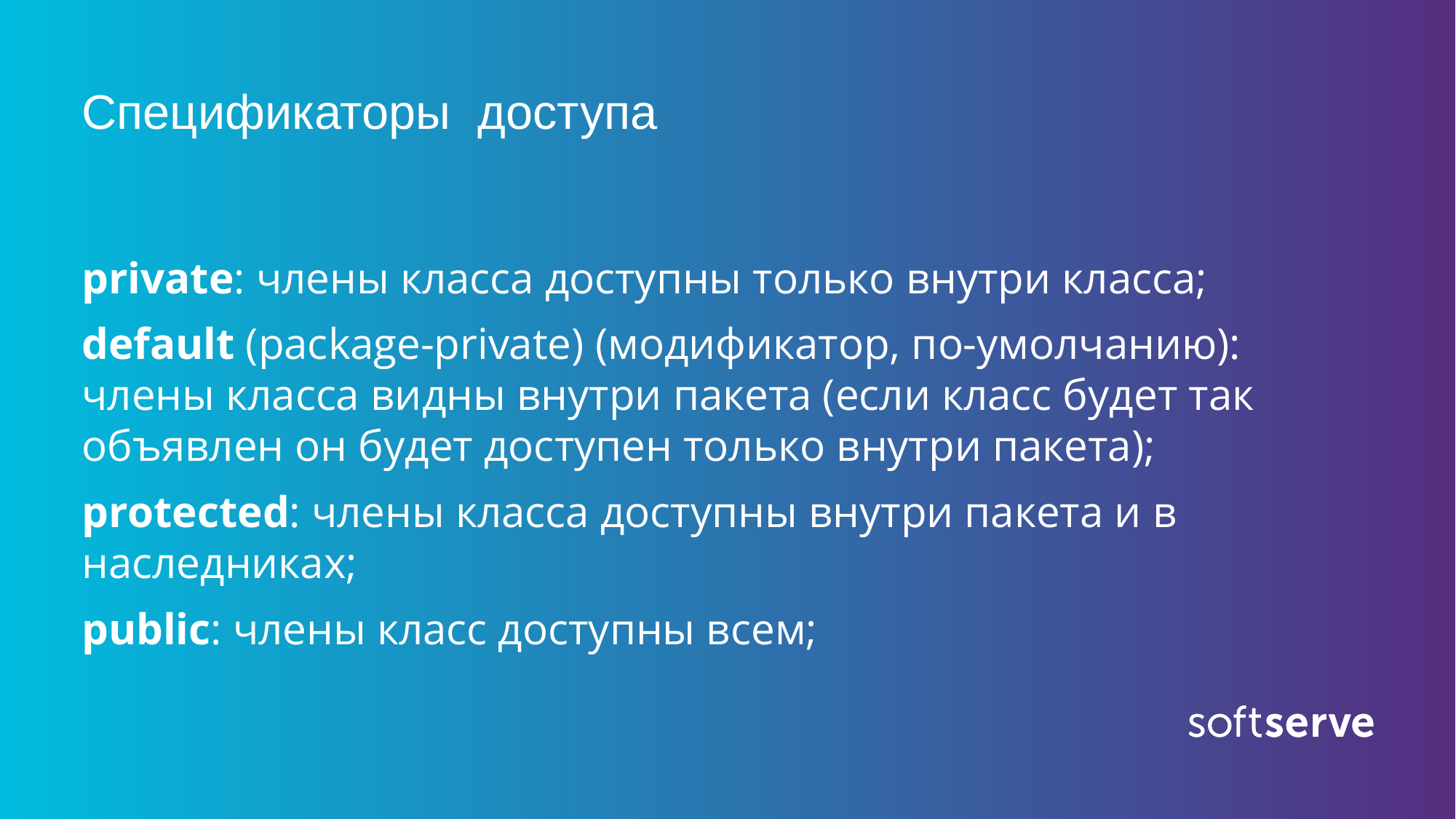

# Спецификаторы  доступа
private: члены класса доступны только внутри класса;
default (package-private) (модификатор, по-умолчанию): члены класса видны внутри пакета (если класс будет так объявлен он будет доступен только внутри пакета);
protected: члены класса доступны внутри пакета и в наследниках;
public: члены класс доступны всем;